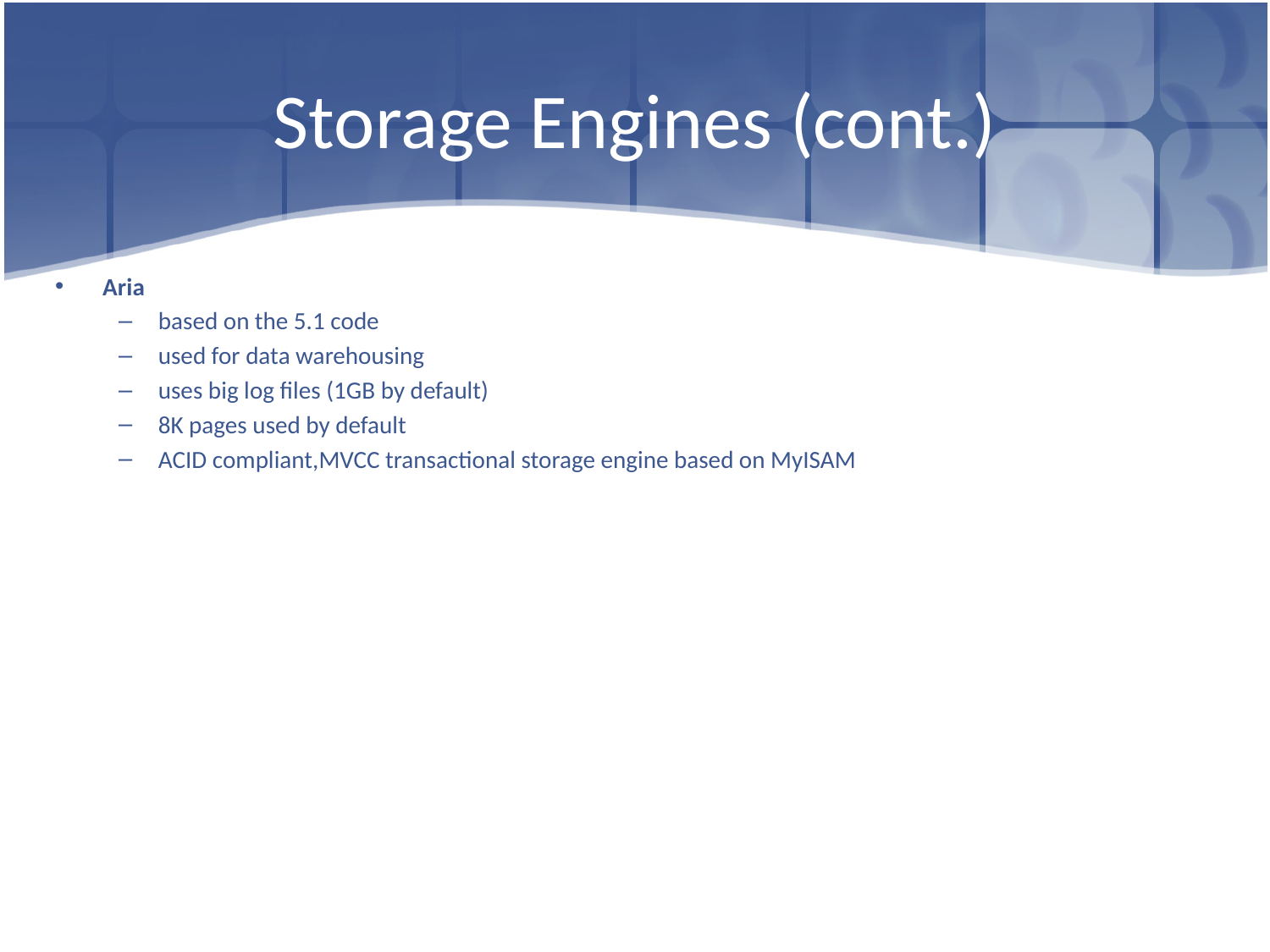

# Storage Engines (cont.)
Aria
based on the 5.1 code
used for data warehousing
uses big log files (1GB by default)
8K pages used by default
ACID compliant,MVCC transactional storage engine based on MyISAM